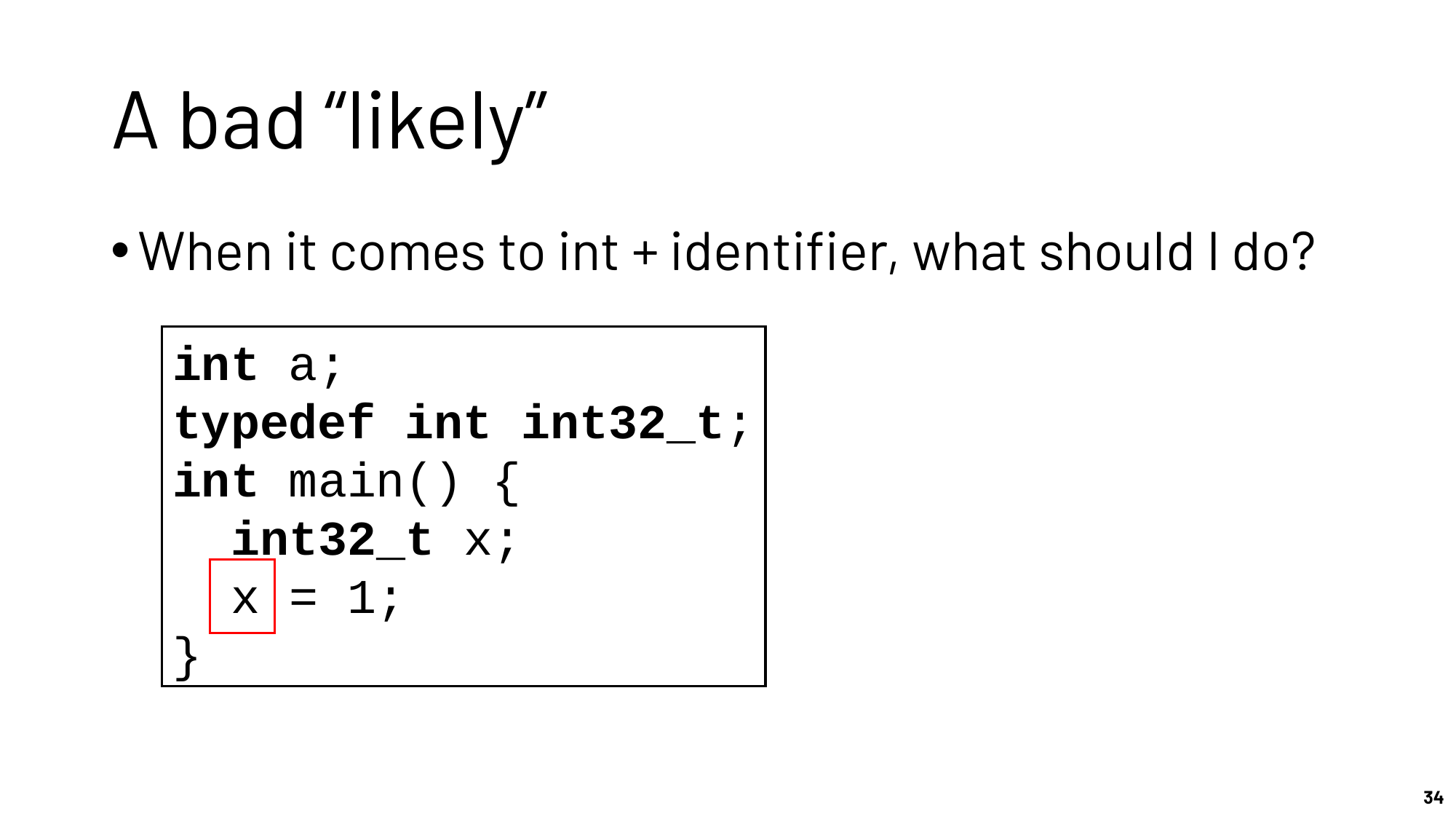

# A bad “likely”
When it comes to int + identifier, what should I do?
int a;
typedef int int32_t;
int main() {
  int32_t x;
  x = 1;
}

34